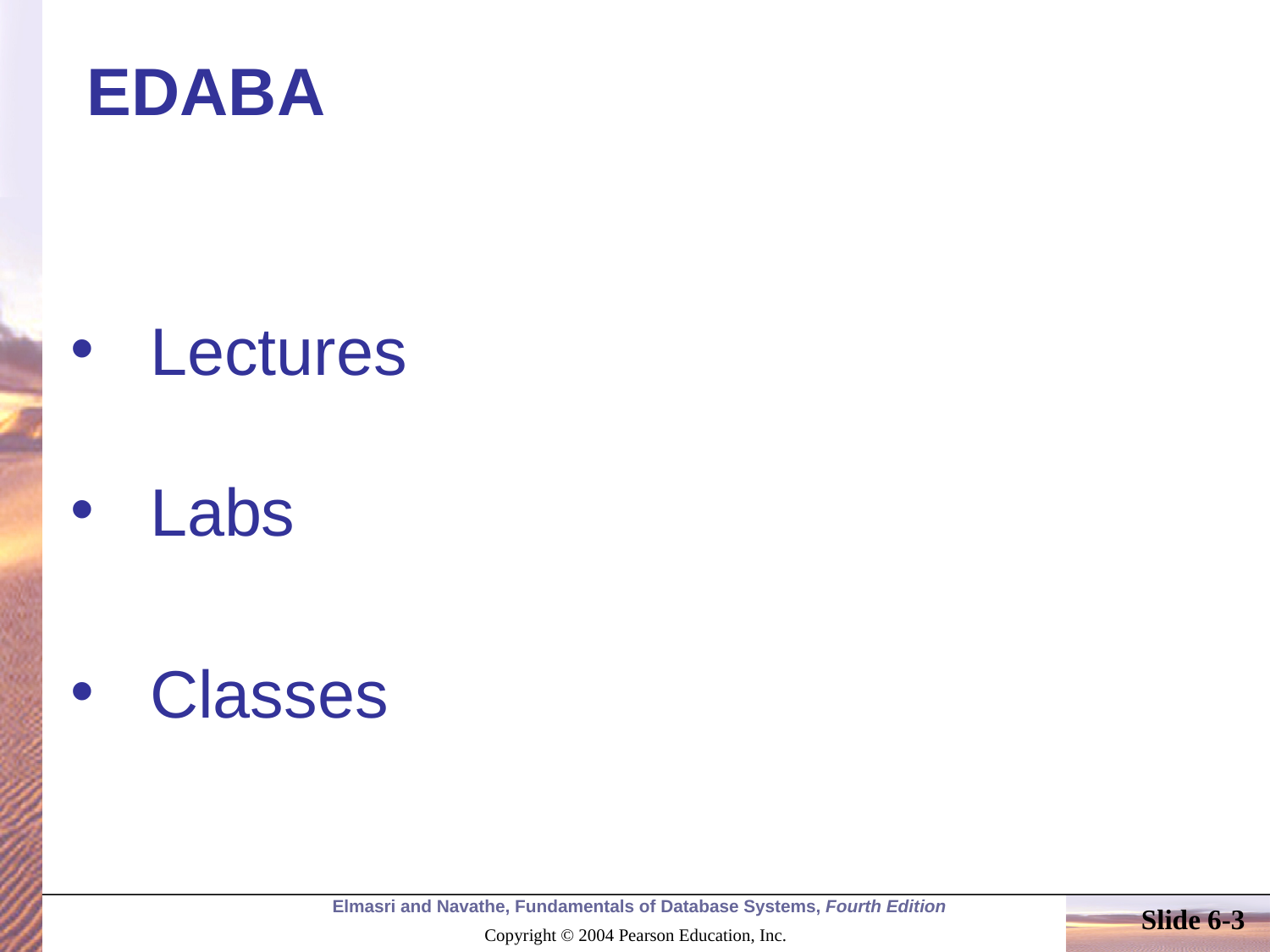

# EDABA

Lectures

Labs

Classes
Slide 6-3